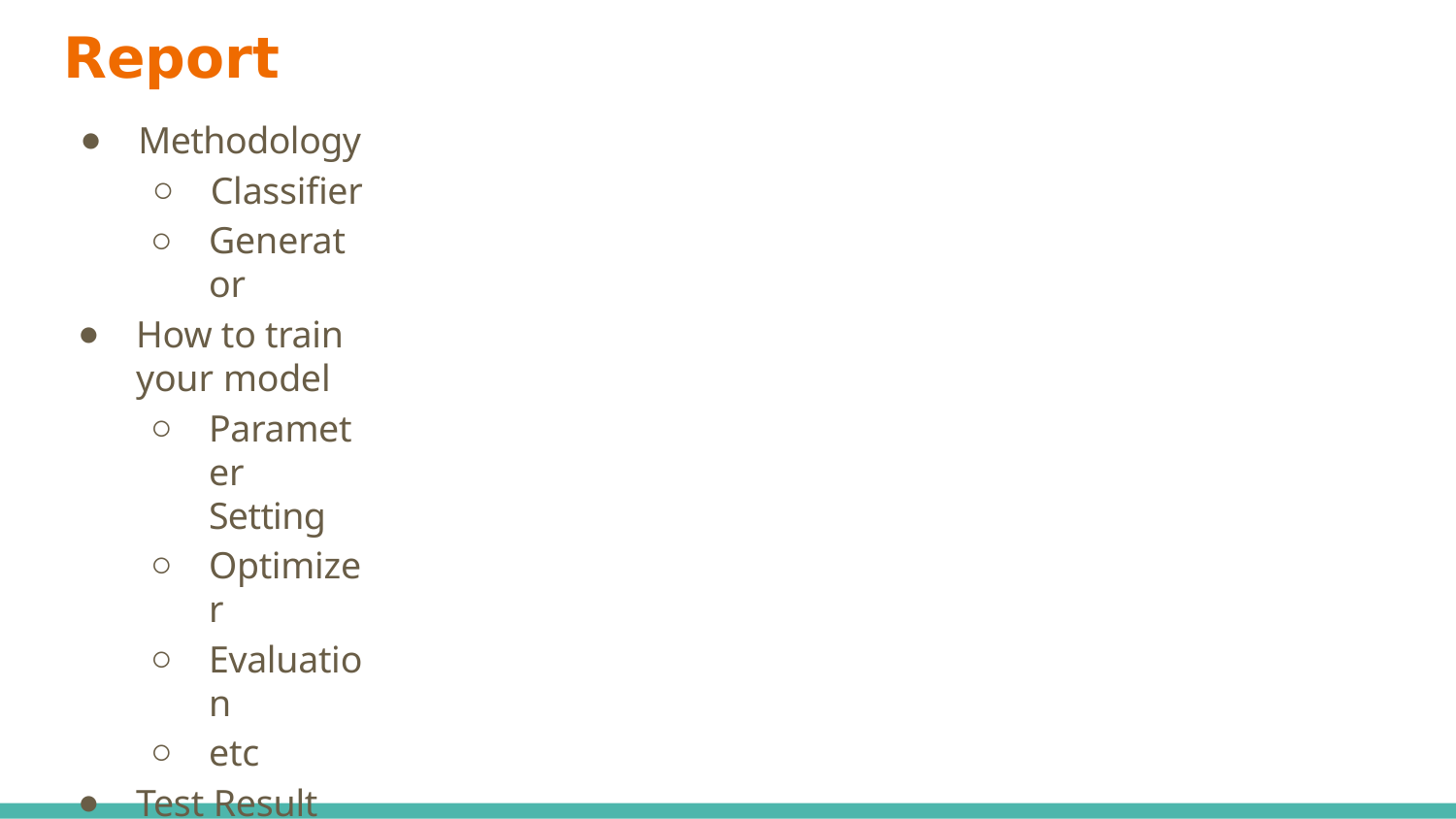

# Report
Methodology
Classiﬁer
Generator
How to train your model
Parameter Setting
Optimizer
Evaluation
etc
Test Result
Demo Result
Discussion
Conclusion
Less than 3 pages to summarize your project